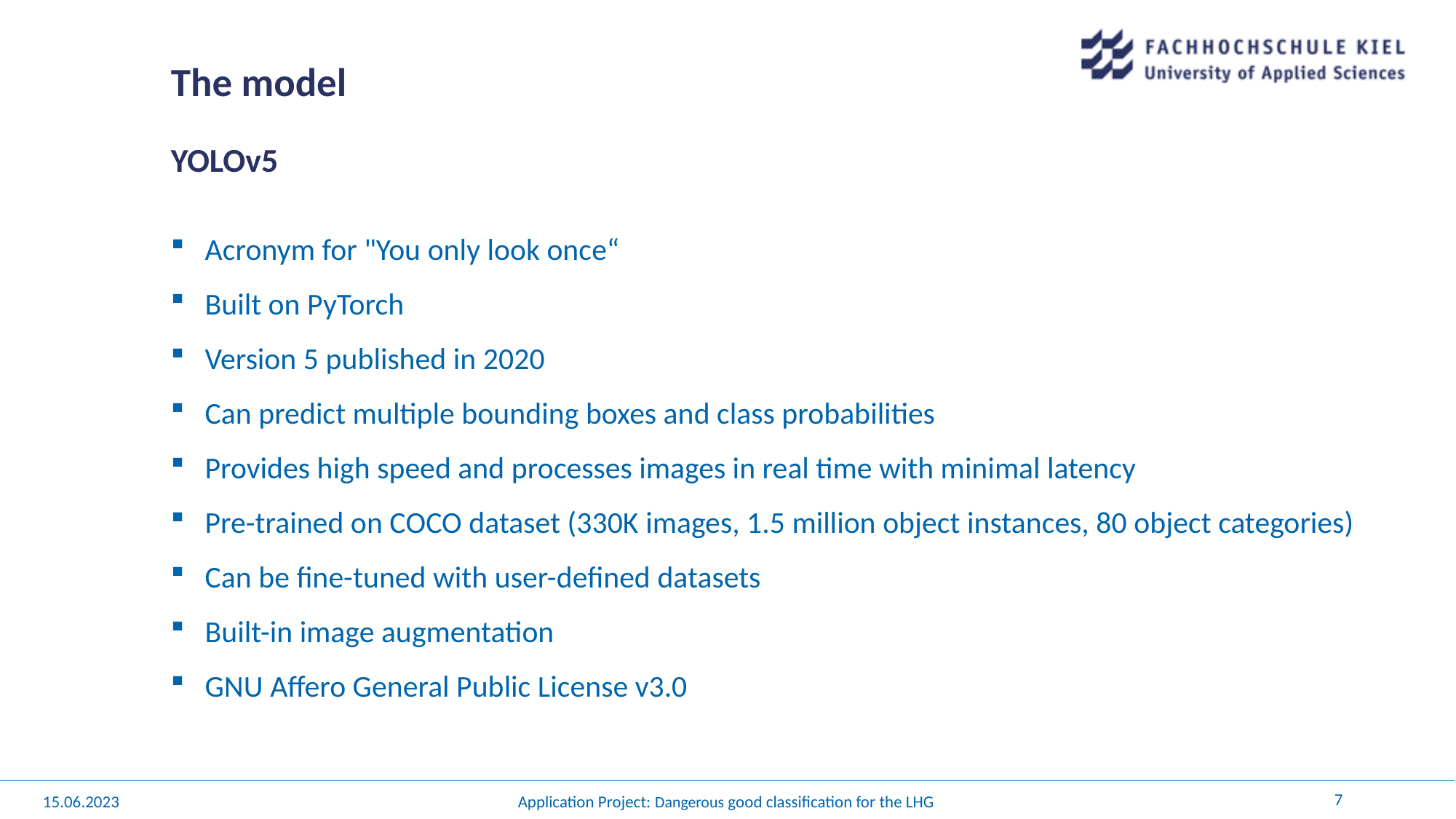

# The model
YOLOv5
Acronym for "You only look once“
Built on PyTorch
Version 5 published in 2020
Can predict multiple bounding boxes and class probabilities
Provides high speed and processes images in real time with minimal latency
Pre-trained on COCO dataset (330K images, 1.5 million object instances, 80 object categories)
Can be fine-tuned with user-defined datasets
Built-in image augmentation
GNU Affero General Public License v3.0

7